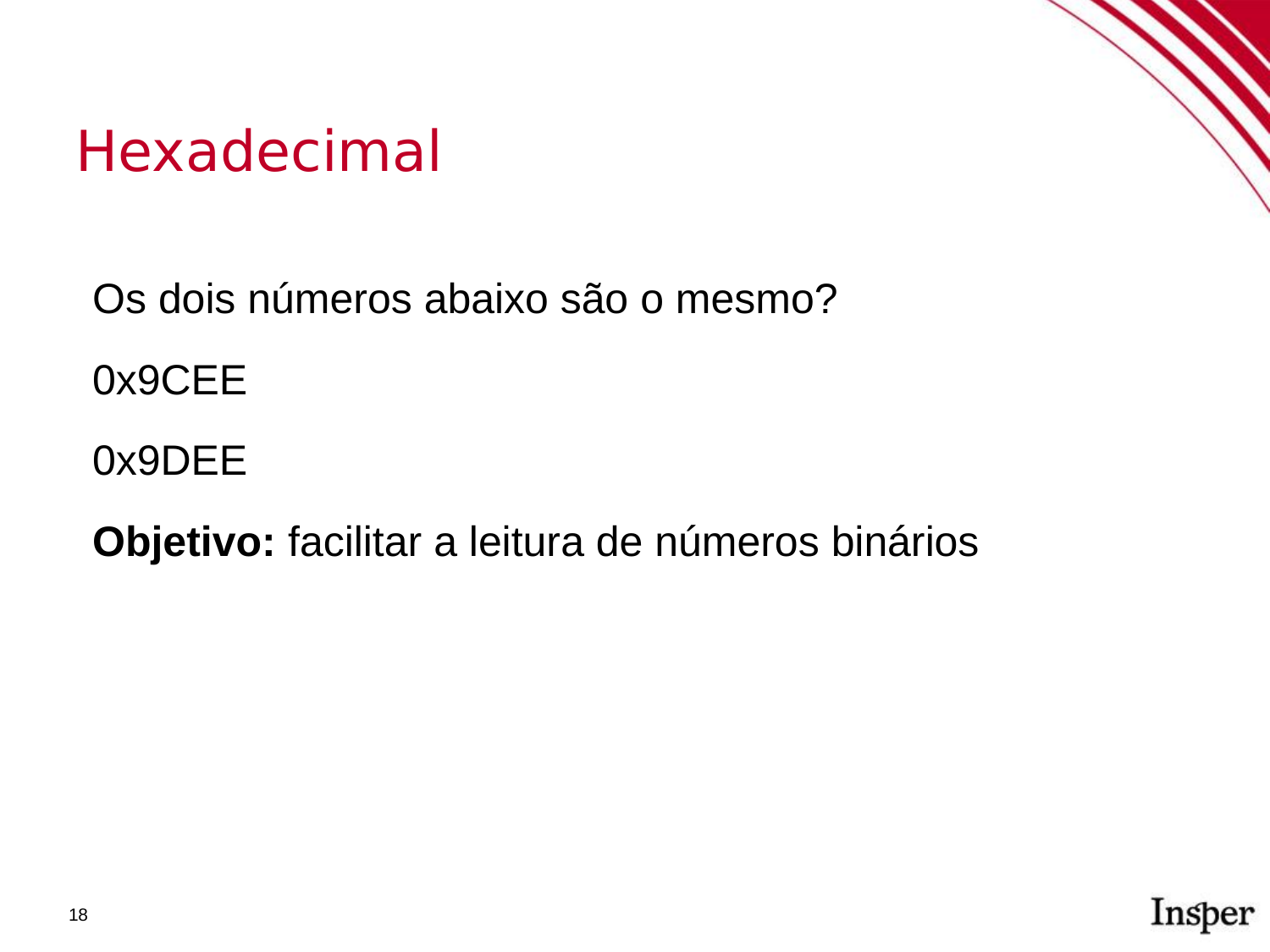

Hexadecimal
Os dois números abaixo são o mesmo?
0x9CEE
0x9DEE
Objetivo: facilitar a leitura de números binários

18